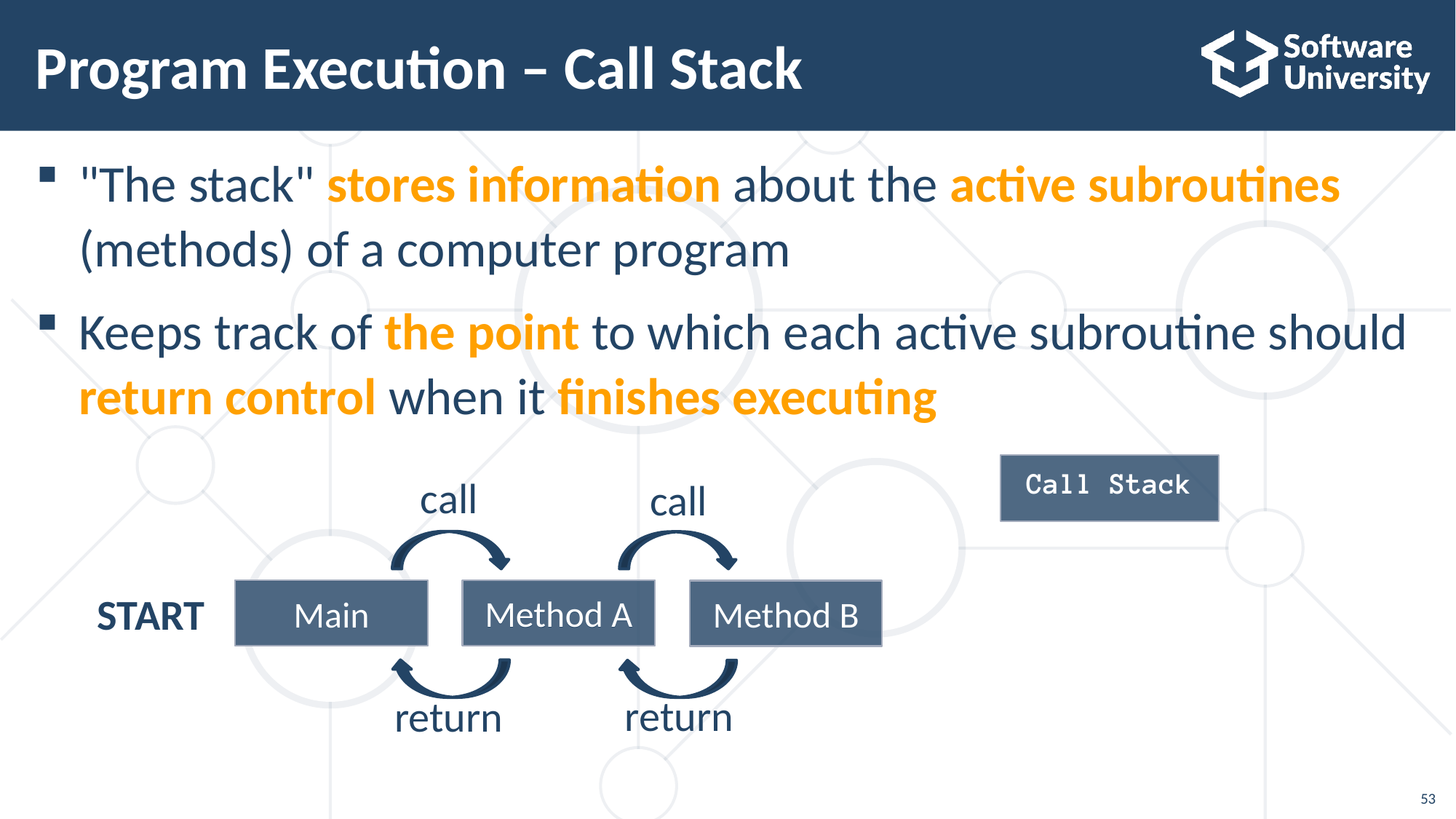

# Program Execution – Call Stack
"The stack" stores information about the active subroutines       (methods) of a computer program
Keeps track of the point to which each active subroutine should return control when it finishes executing

Call Stack
call

call

Method A
Main
Method A
Main
Method B
Method B
START

return

return
53